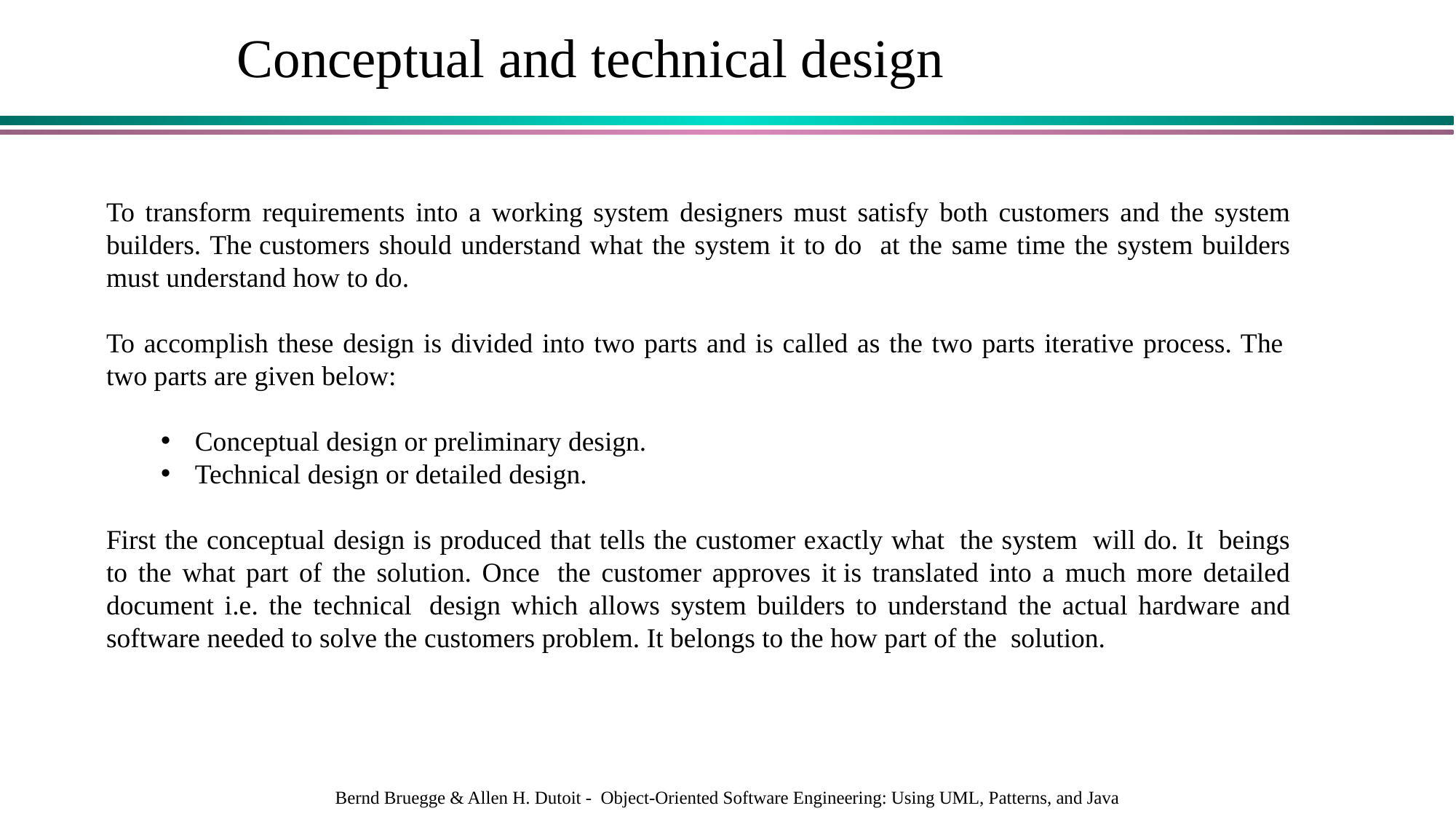

Conceptual and technical design
To transform requirements into a working system designers must satisfy both customers and the system builders. The customers should understand what the system it to do  at the same time the system builders must understand how to do.

To accomplish these design is divided into two parts and is called as the two parts iterative process. The  two parts are given below:

Conceptual design or preliminary design.
Technical design or detailed design.

First the conceptual design is produced that tells the customer exactly what  the system  will do. It  beings to the what part of the solution. Once  the customer approves it is translated into a much more detailed document i.e. the technical  design which allows system builders to understand the actual hardware and software needed to solve the customers problem. It belongs to the how part of the  solution.

Bernd Bruegge & Allen H. Dutoit -  Object-Oriented Software Engineering: Using UML, Patterns, and Java